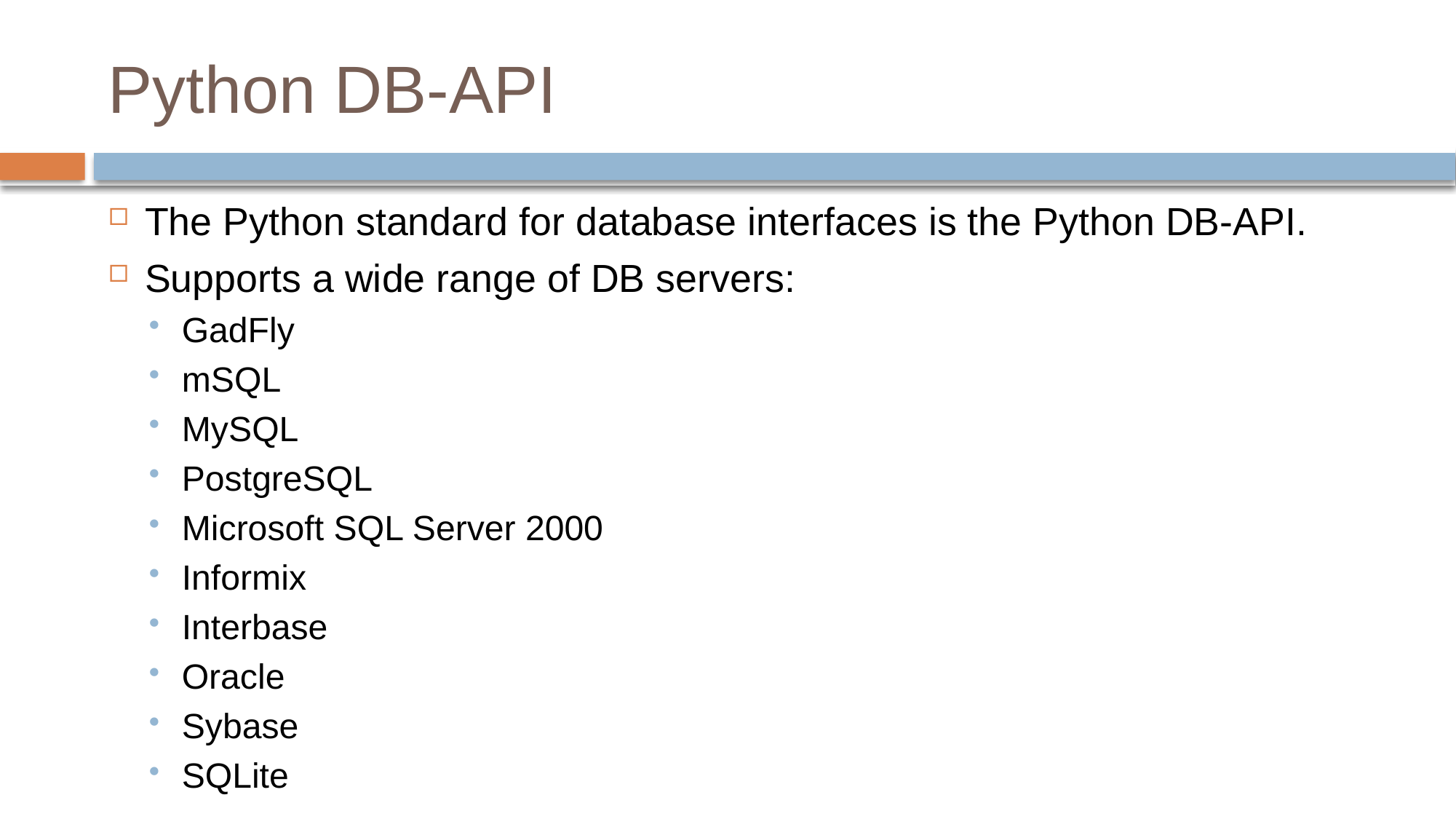

# Python DB-API
The Python standard for database interfaces is the Python DB-API.
Supports a wide range of DB servers:
GadFly
mSQL
MySQL
PostgreSQL
Microsoft SQL Server 2000
Informix
Interbase
Oracle
Sybase
SQLite